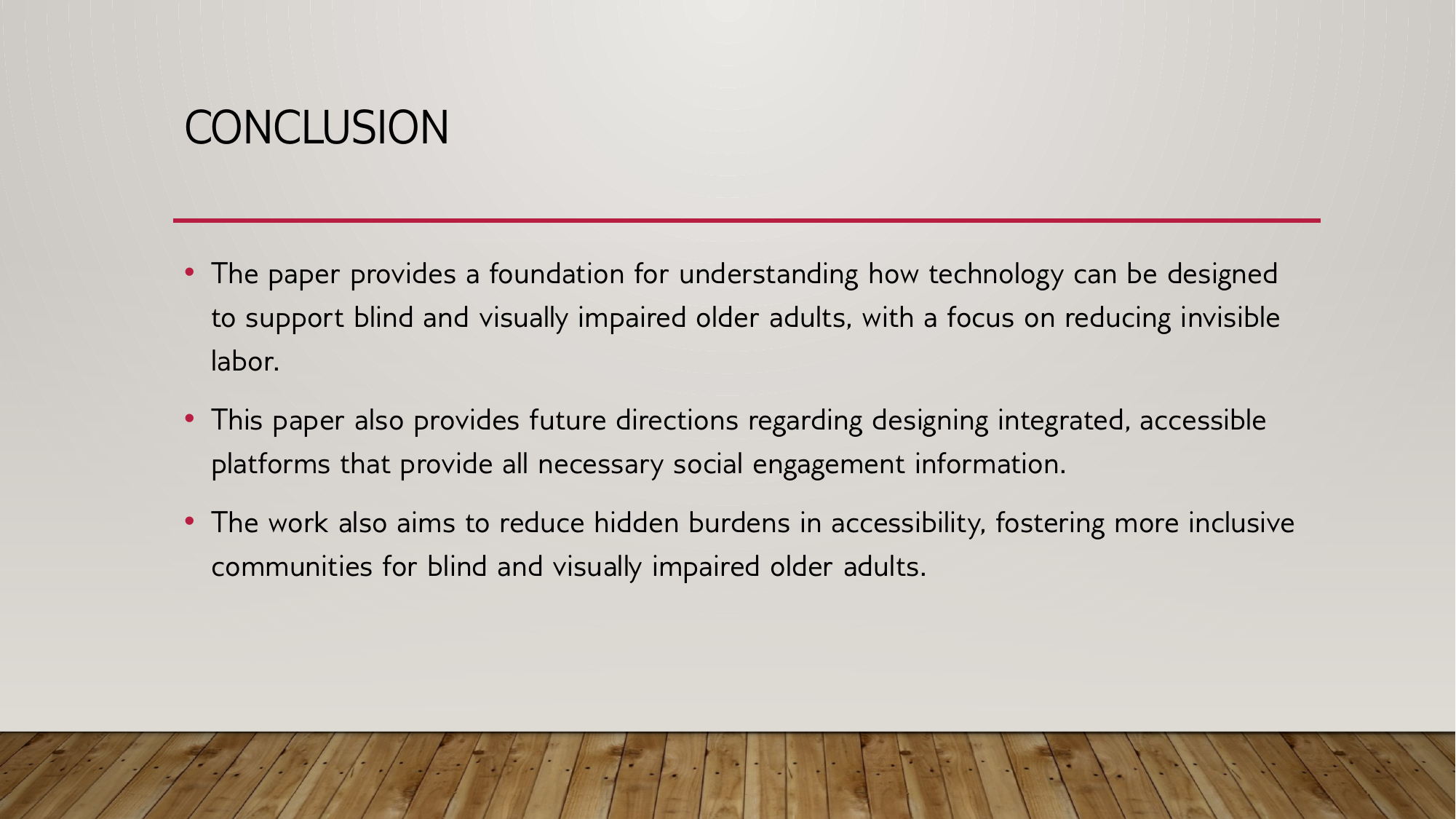

# conclusion
The paper provides a foundation for understanding how technology can be designed to support blind and visually impaired older adults, with a focus on reducing invisible labor.
This paper also provides future directions regarding designing integrated, accessible platforms that provide all necessary social engagement information.
The work also aims to reduce hidden burdens in accessibility, fostering more inclusive communities for blind and visually impaired older adults.